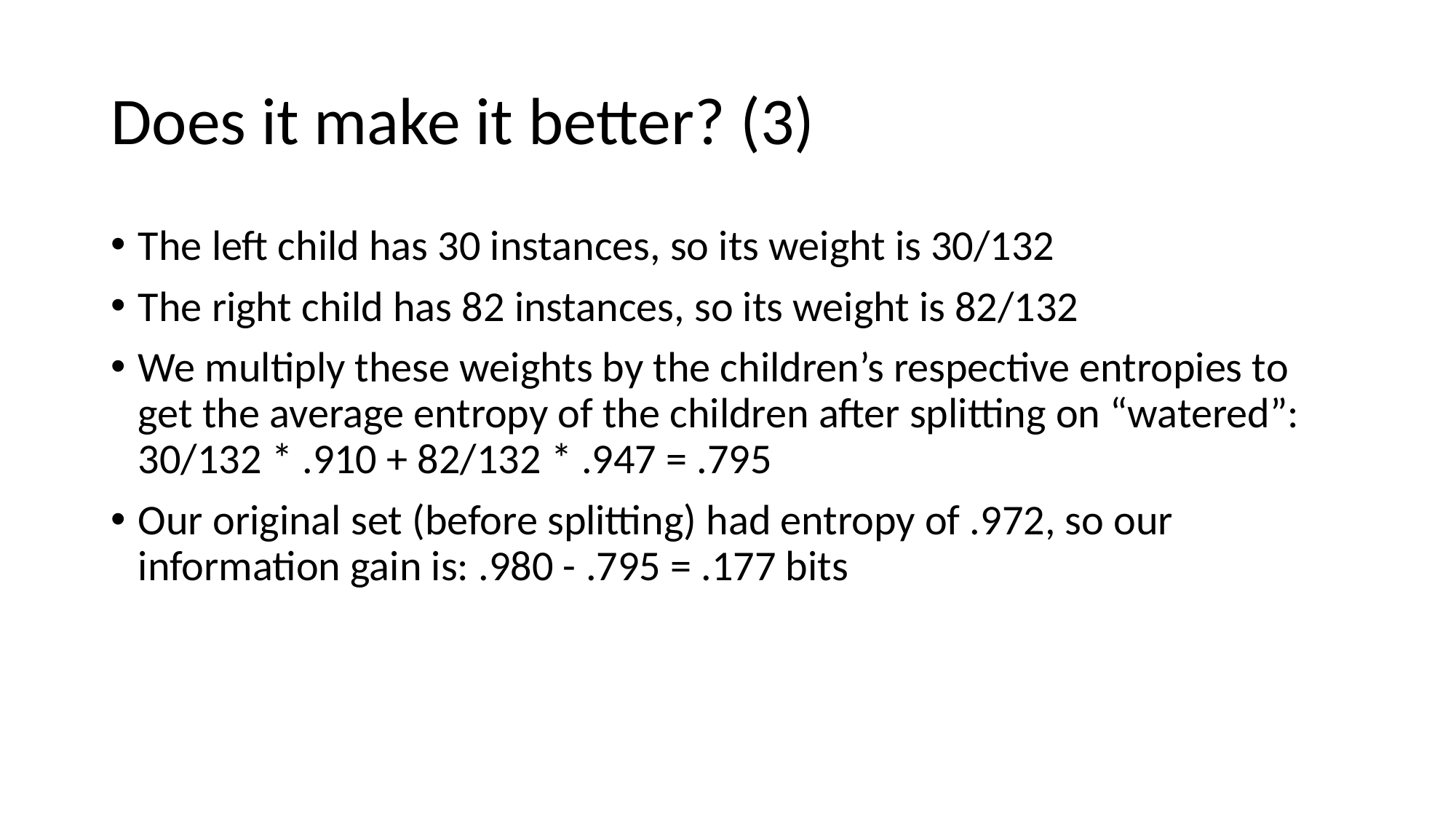

# Does it make it better? (3)
The left child has 30 instances, so its weight is 30/132
The right child has 82 instances, so its weight is 82/132
We multiply these weights by the children’s respective entropies to get the average entropy of the children after splitting on “watered”:
30/132 * .910 + 82/132 * .947 = .795
Our original set (before splitting) had entropy of .972, so our information gain is: .980 - .795 = .177 bits